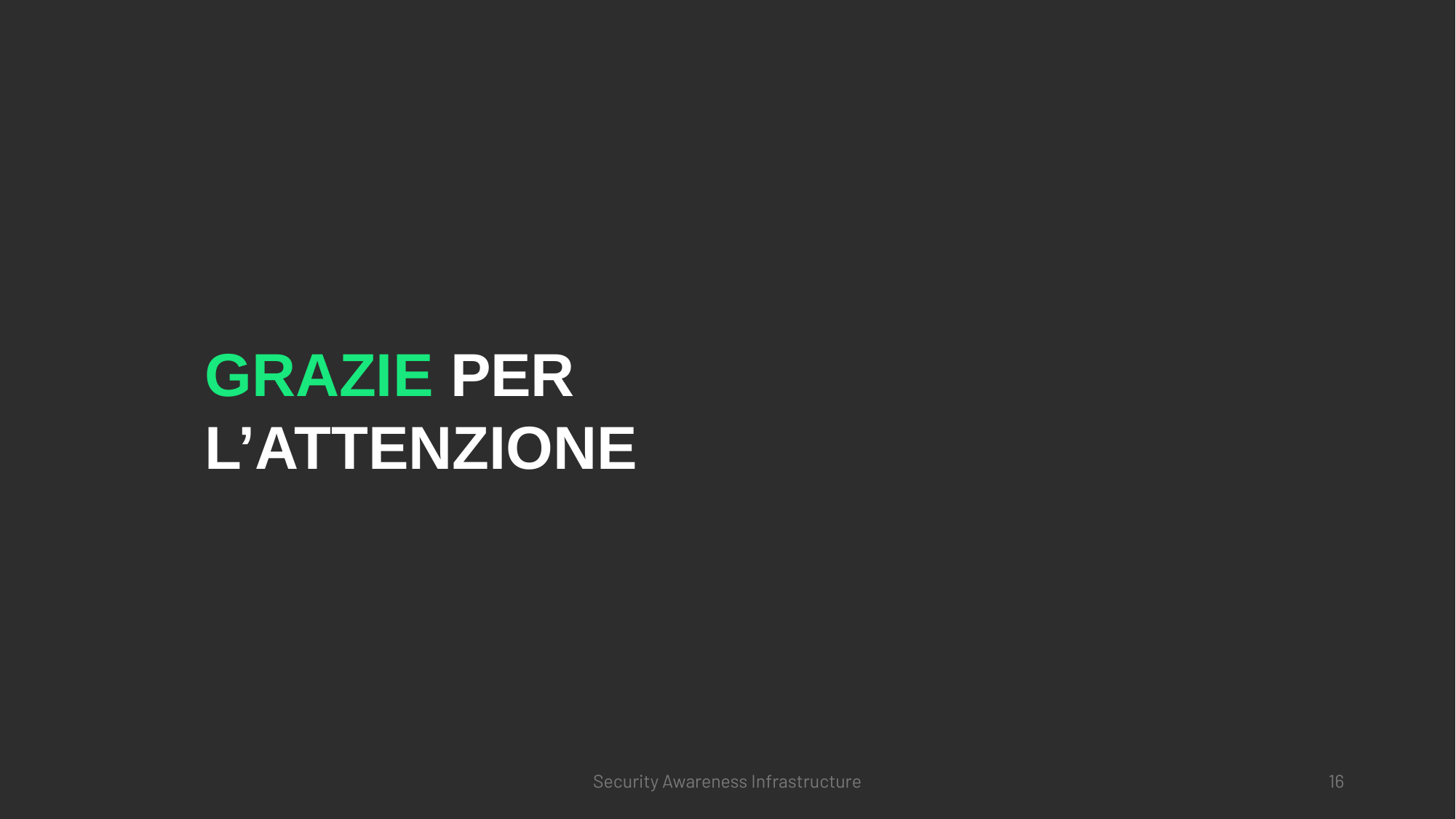

GRAZIE PER L’ATTENZIONE
Security Awareness Infrastructure
16